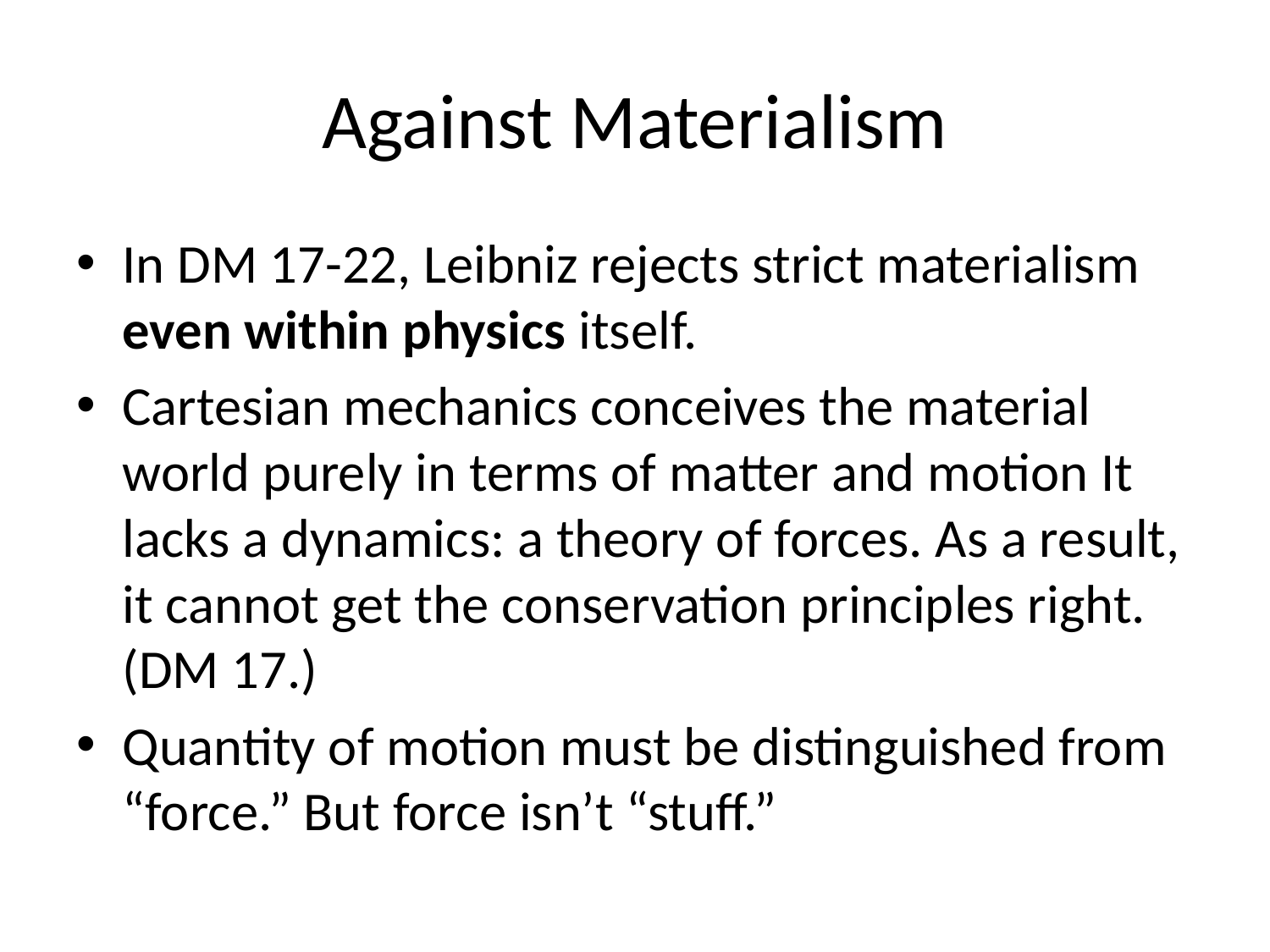

# Against Materialism
In DM 17-22, Leibniz rejects strict materialism even within physics itself.
Cartesian mechanics conceives the material world purely in terms of matter and motion It  lacks a dynamics: a theory of forces. As a result, it cannot get the conservation principles right. (DM 17.)
Quantity of motion must be distinguished from “force.” But force isn’t “stuff.”